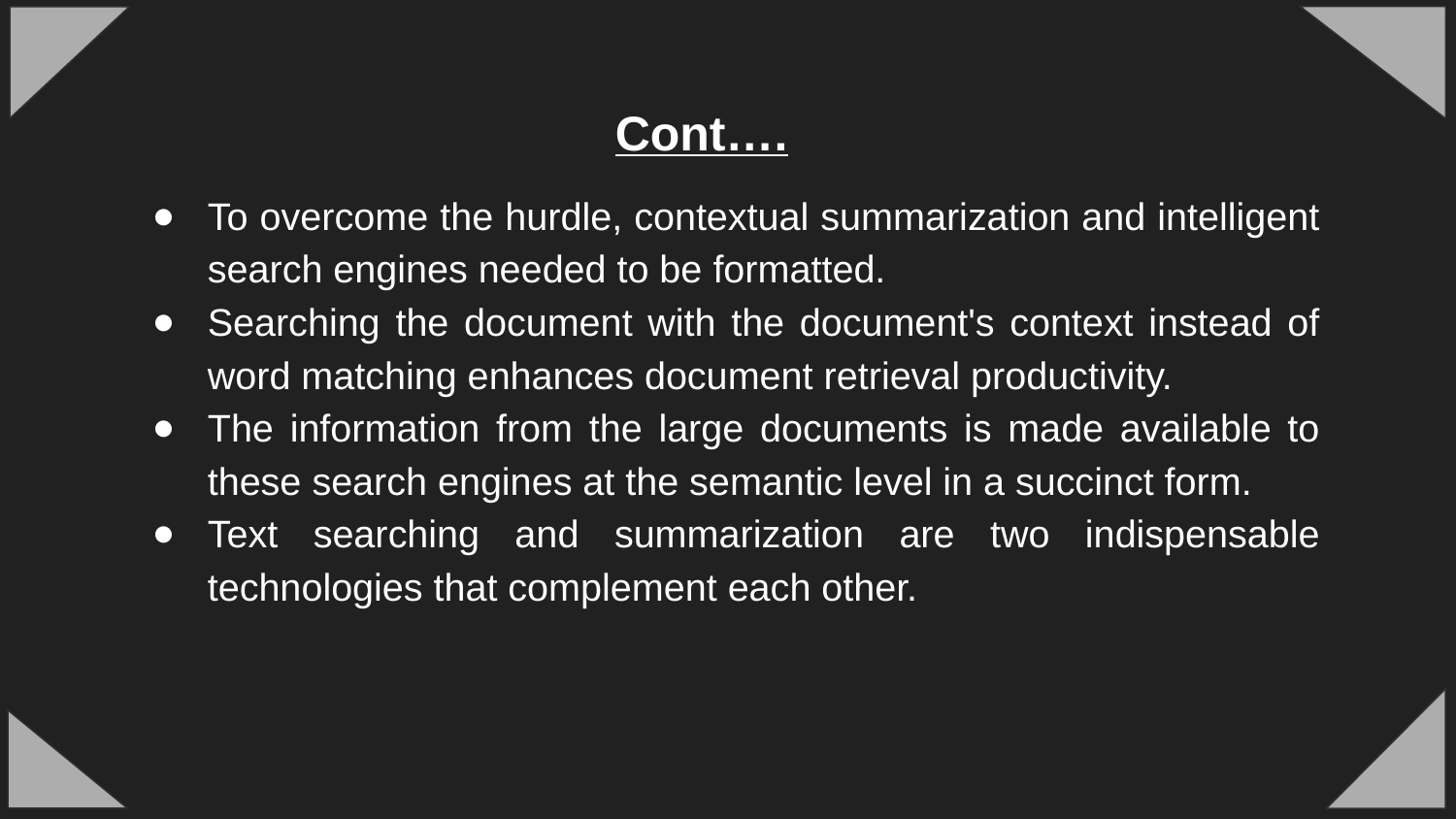

# Cont….
To overcome the hurdle, contextual summarization and intelligent search engines needed to be formatted.
Searching the document with the document's context instead of word matching enhances document retrieval productivity.
The information from the large documents is made available to these search engines at the semantic level in a succinct form.
Text searching and summarization are two indispensable technologies that complement each other.